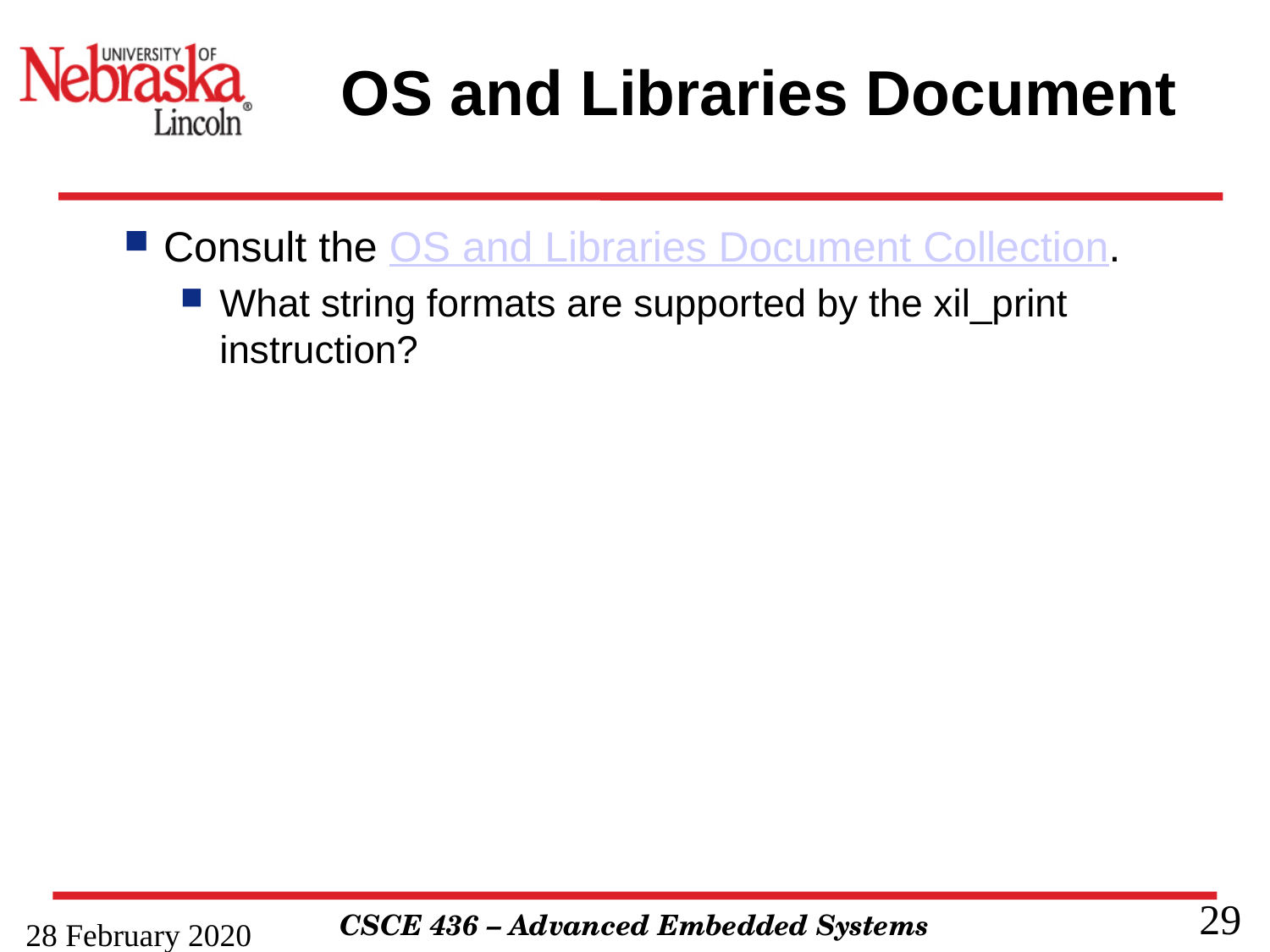

# OS and Libraries Document
Consult the OS and Libraries Document Collection.
What string formats are supported by the xil_print instruction?

28 February 2020
29